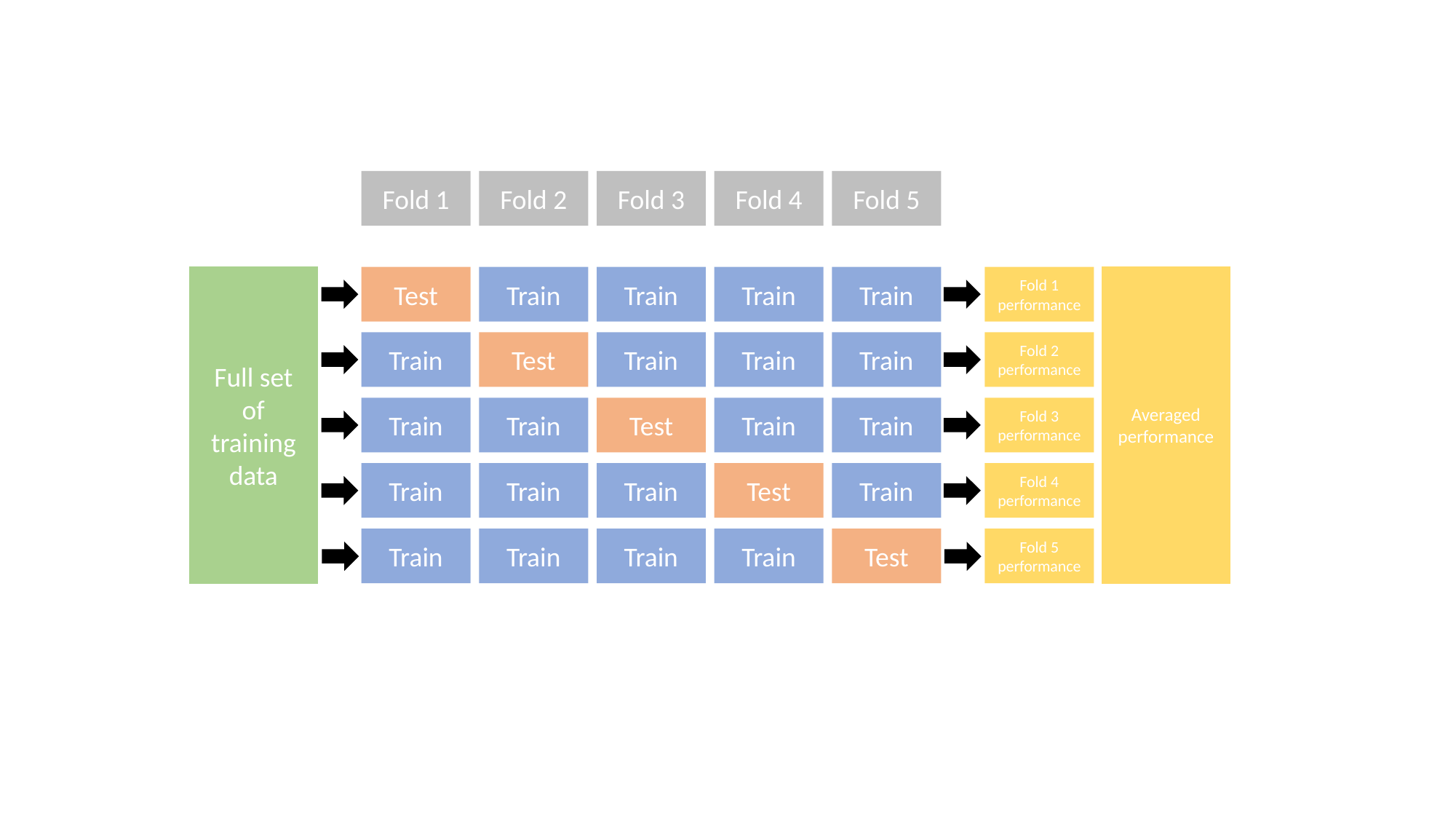

Fold 1
Fold 2
Fold 3
Fold 4
Fold 5
Full set of training data
Test
Train
Train
Train
Train
Fold 1 performance
Averaged performance

Train
Test
Train
Train
Train
Fold 2 performance

Train
Train
Test
Train
Train
Fold 3 performance

Train
Train
Train
Test
Train
Fold 4 performance

Train
Train
Train
Train
Test
Fold 5 performance